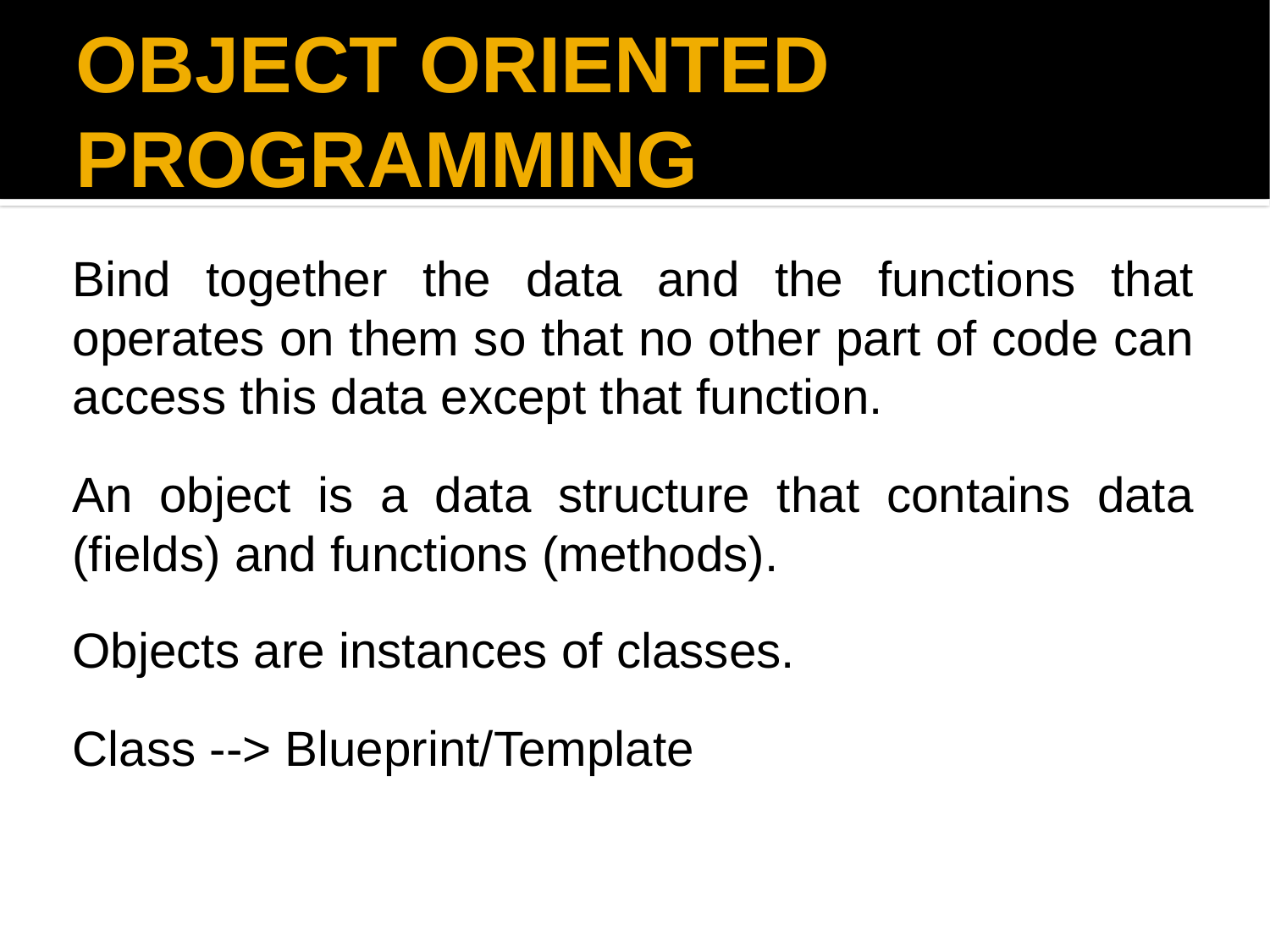

OBJECT ORIENTED PROGRAMMING

Bind together the data and the functions that operates on them so that no other part of code can access this data except that function.

An object is a data structure that contains data (fields) and functions (methods).

Objects are instances of classes.

Class --> Blueprint/Template